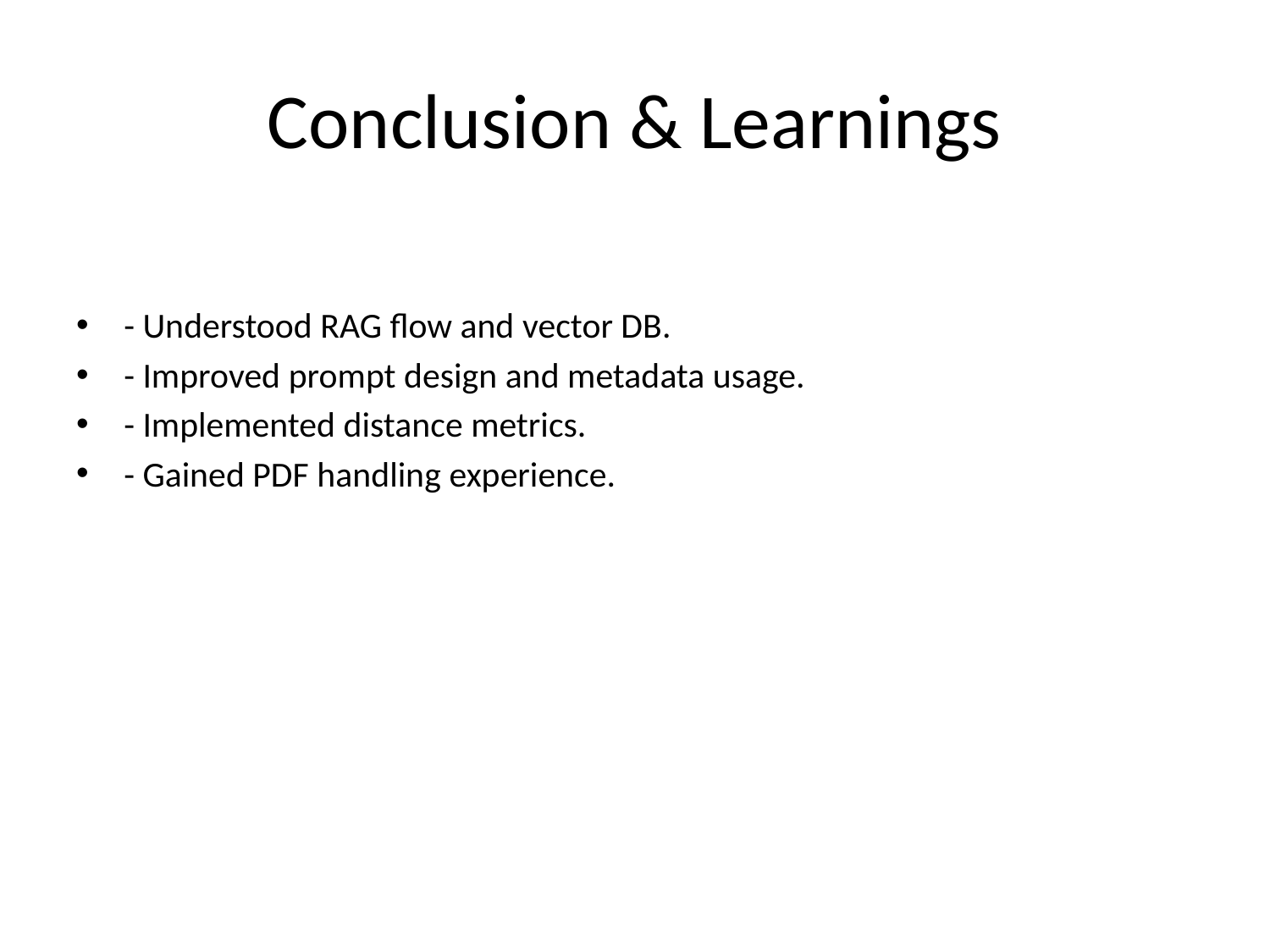

# Conclusion & Learnings

- Understood RAG flow and vector DB.
- Improved prompt design and metadata usage.
- Implemented distance metrics.
- Gained PDF handling experience.